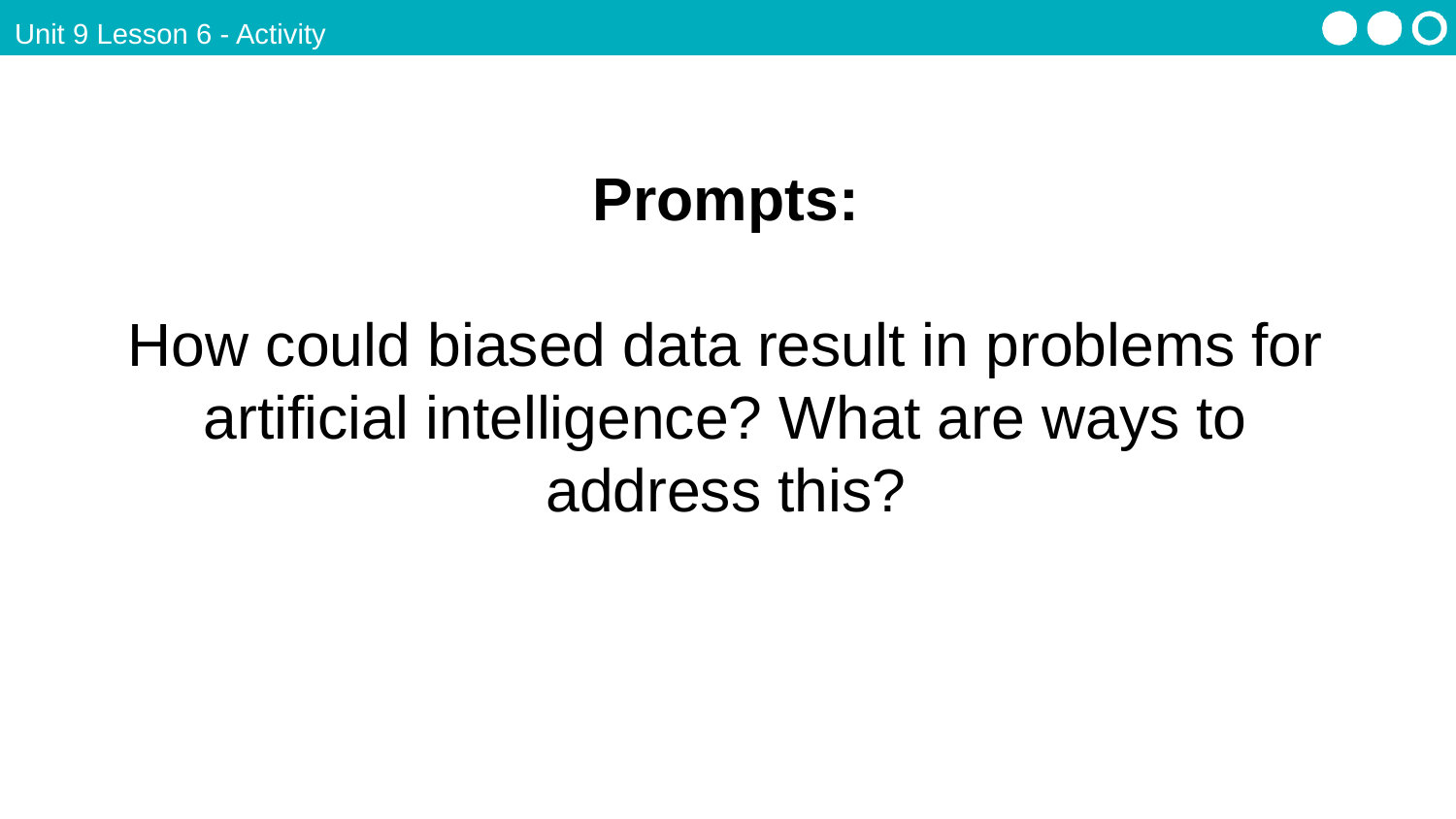

Unit 9 Lesson 6 - Activity

Prompts:

How could biased data result in problems for artificial intelligence? What are ways to address this?